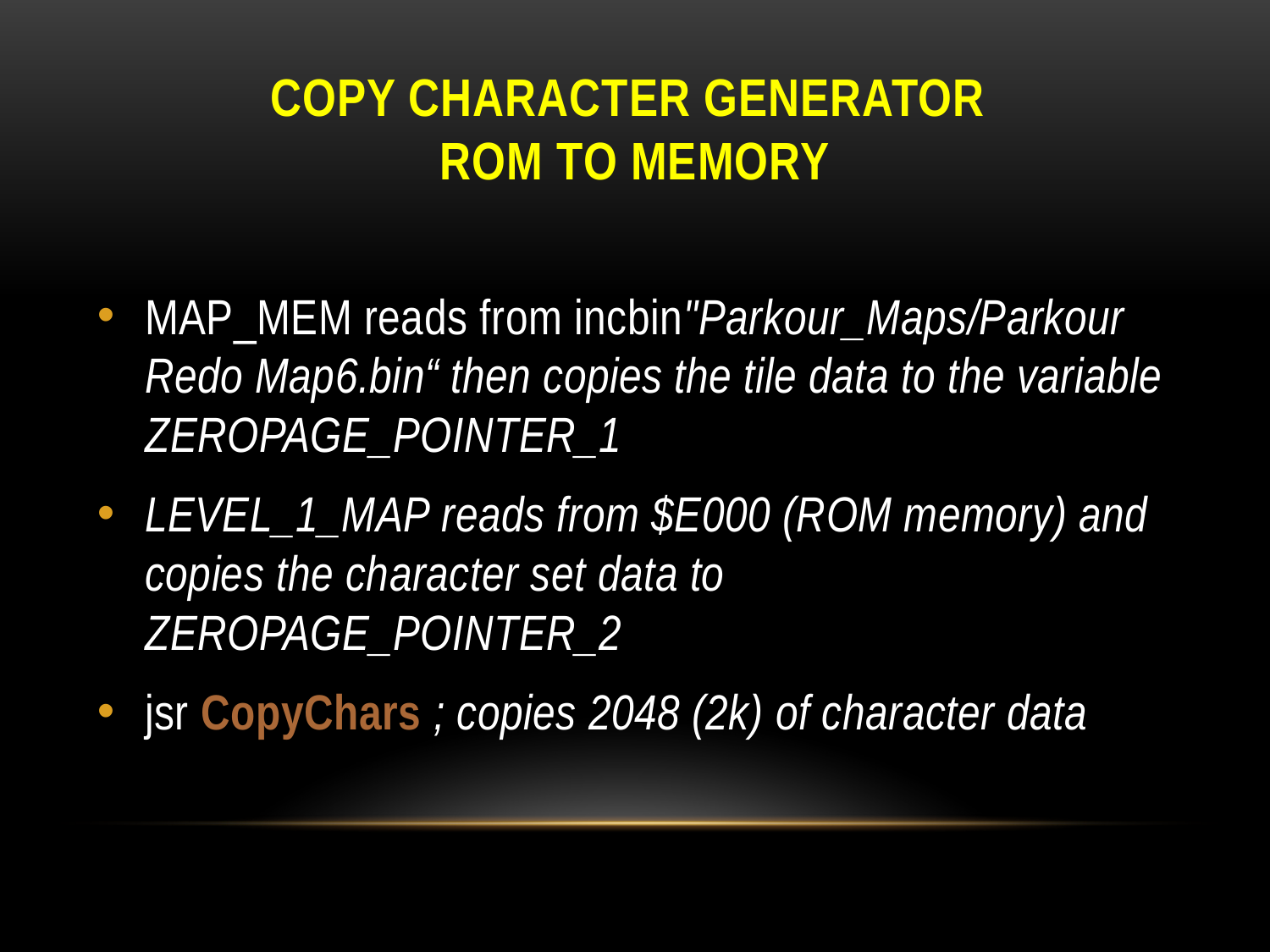

# Copy character generator rom to memory

MAP_MEM reads from incbin"Parkour_Maps/Parkour Redo Map6.bin“ then copies the tile data to the variable ZEROPAGE_POINTER_1
LEVEL_1_MAP reads from $E000 (ROM memory) and copies the character set data to ZEROPAGE_POINTER_2
jsr CopyChars ; copies 2048 (2k) of character data